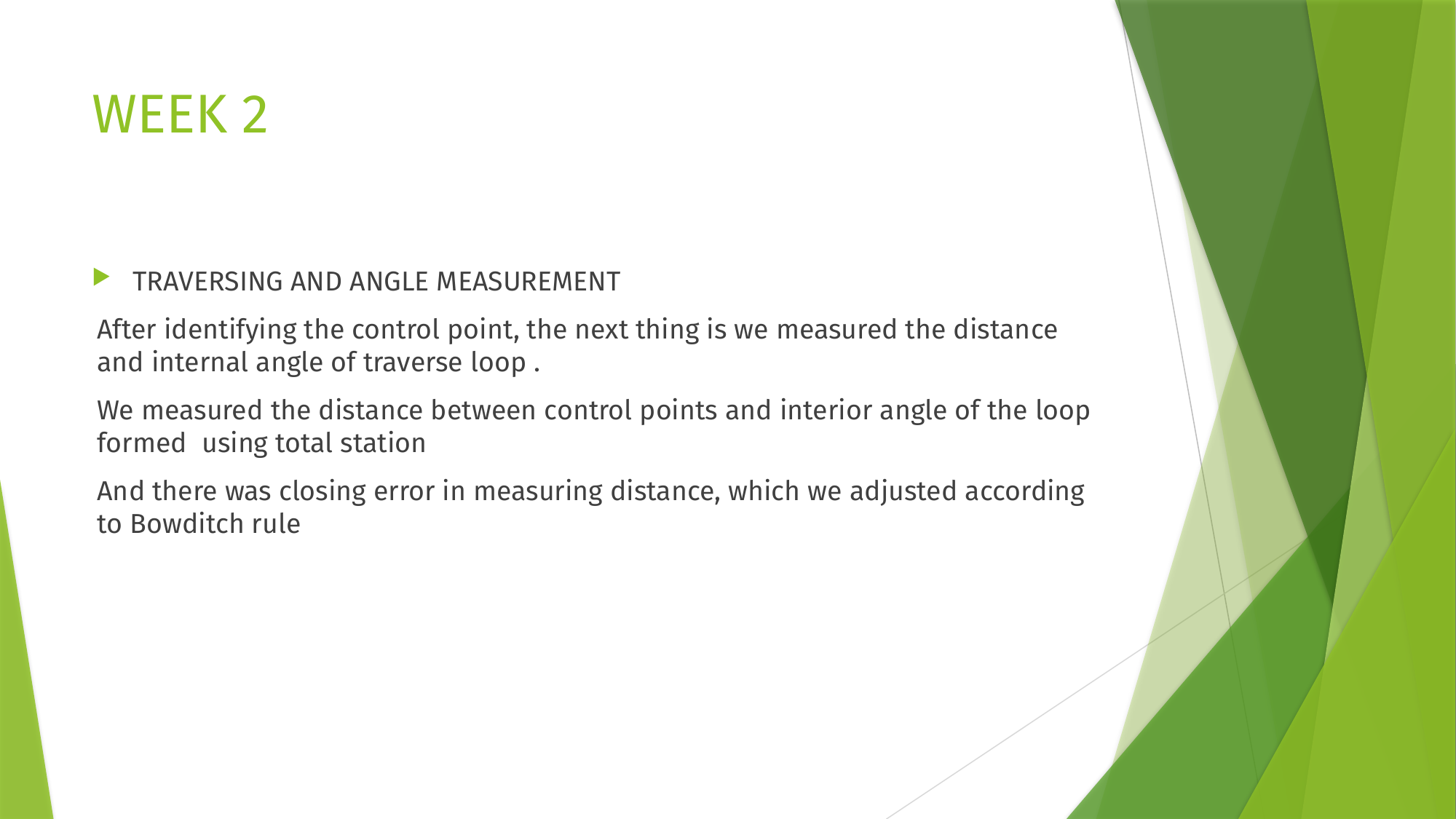

# WEEK 2
TRAVERSING AND ANGLE MEASUREMENT
After identifying the control point, the next thing is we measured the distance and internal angle of traverse loop .
We measured the distance between control points and interior angle of the loop formed  using total station
And there was closing error in measuring distance, which we adjusted according to Bowditch rule